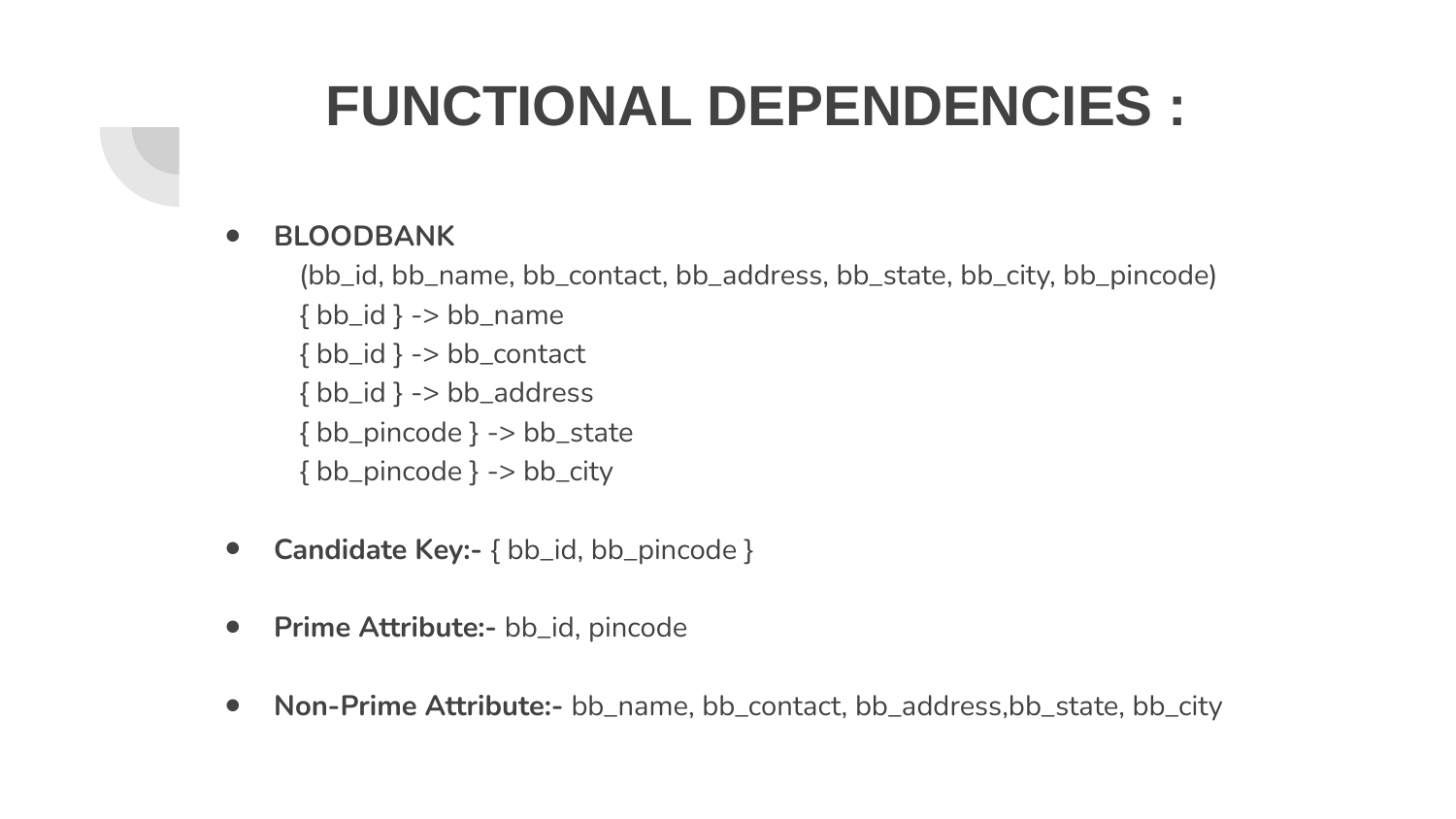

# FUNCTIONAL DEPENDENCIES :
BLOODBANK
(bb_id, bb_name, bb_contact, bb_address, bb_state, bb_city, bb_pincode)
{ bb_id } -> bb_name
{ bb_id } -> bb_contact
{ bb_id } -> bb_address
{ bb_pincode } -> bb_state
{ bb_pincode } -> bb_city

Candidate Key:- { bb_id, bb_pincode }

Prime Attribute:- bb_id, pincode

Non-Prime Attribute:- bb_name, bb_contact, bb_address,bb_state, bb_city